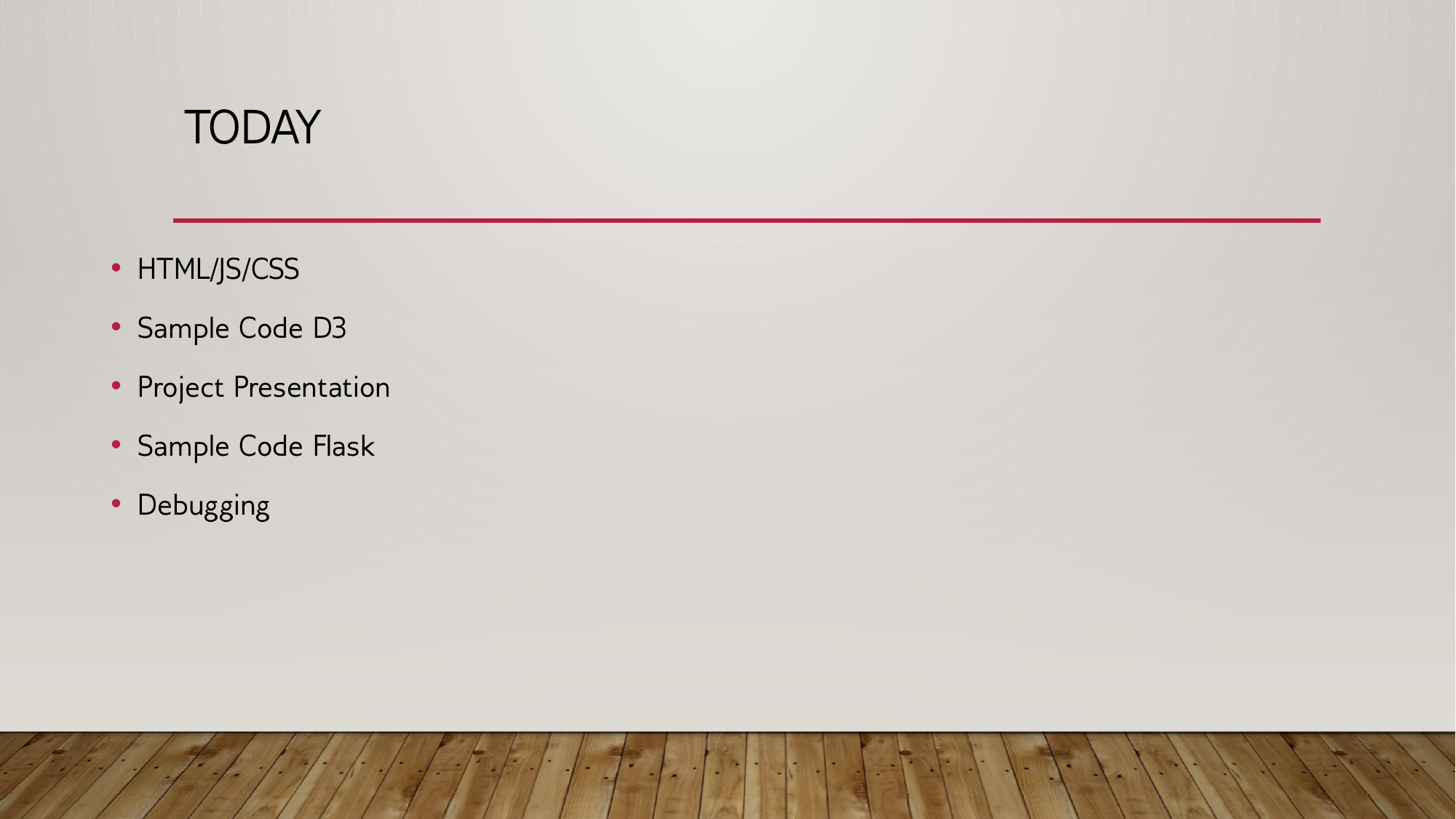

# Today
HTML/JS/CSS
Sample Code D3
Project Presentation
Sample Code Flask
Debugging